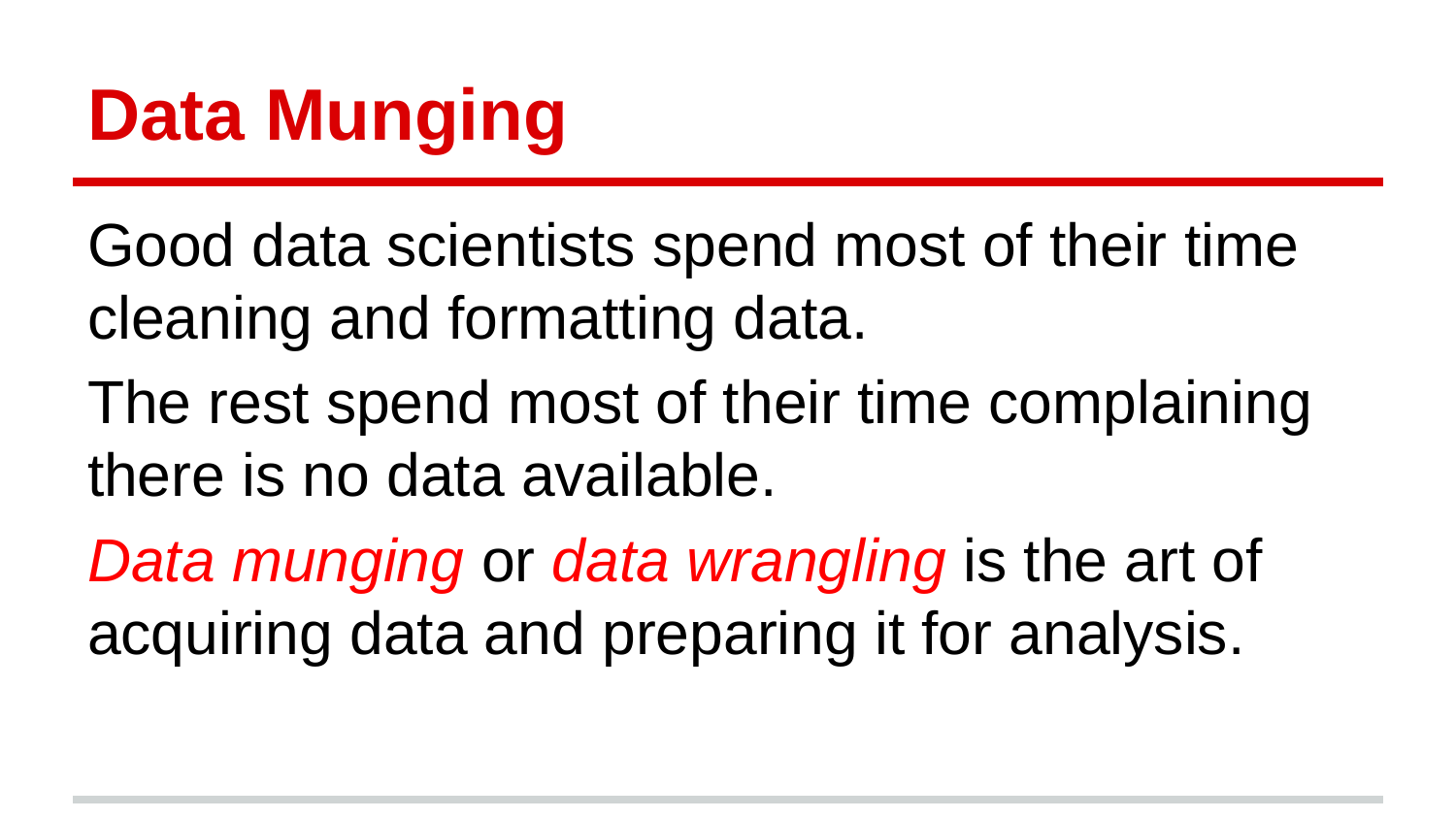

# Data Munging
Good data scientists spend most of their time cleaning and formatting data.
The rest spend most of their time complaining there is no data available.
Data munging or data wrangling is the art of acquiring data and preparing it for analysis.